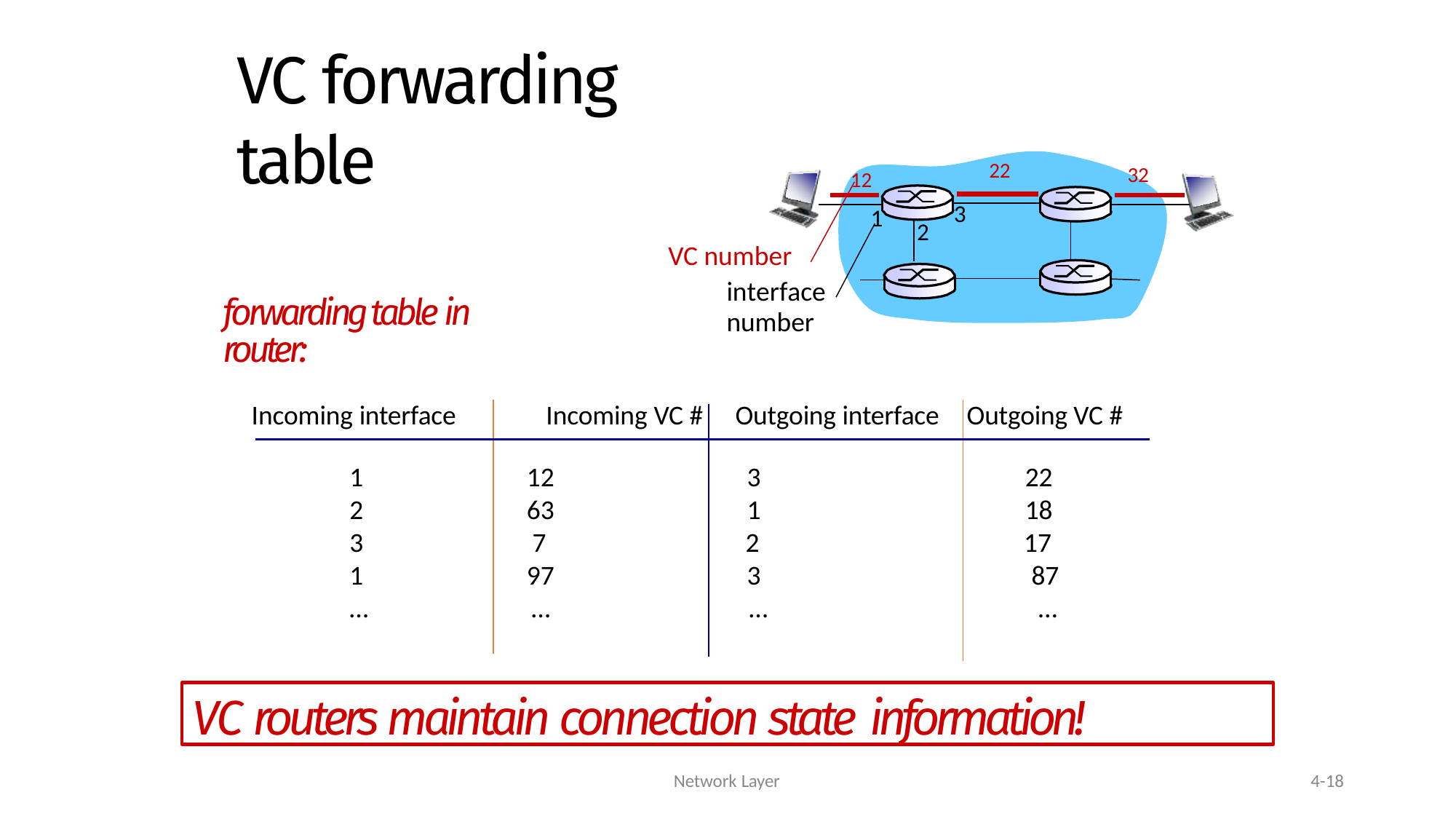

# VC forwarding table

22
32
12

3
1
2
VC number
interface
number
forwarding table in  router:
Incoming interface
Incoming VC #
Outgoing interface
Outgoing VC #

| 1 | 12 | 3 | 22 |
| --- | --- | --- | --- |
| 2 | 63 | 1 | 18 |
| 3 | 7 | 2 | 17 |
| 1 | 97 | 3 | 87 |
| … | … | … | … |
VC routers maintain connection state information!
Network Layer
4-18